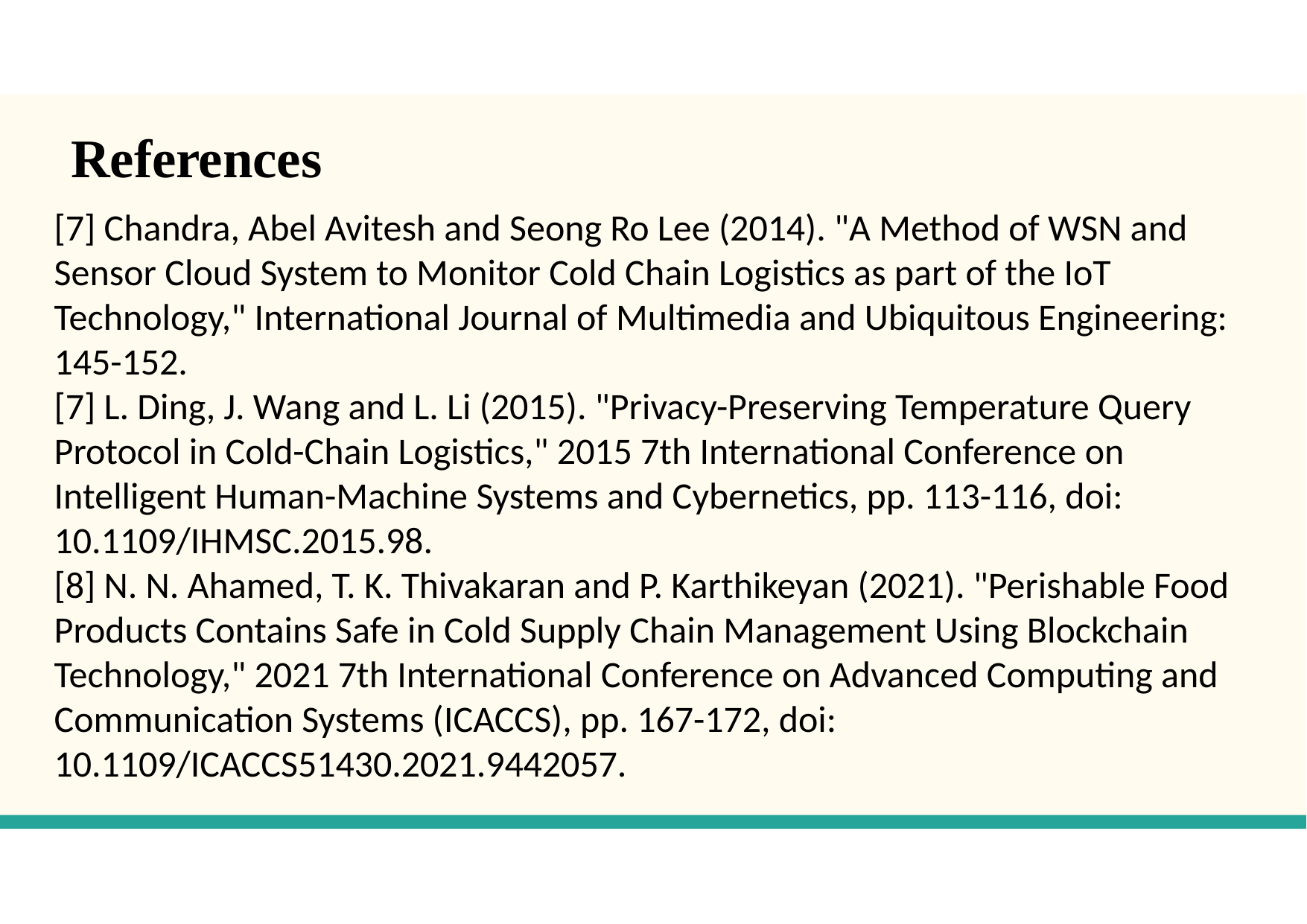

# References
[7] Chandra, Abel Avitesh and Seong Ro Lee (2014). "A Method of WSN and Sensor Cloud System to Monitor Cold Chain Logistics as part of the IoT Technology," International Journal of Multimedia and Ubiquitous Engineering: 145-152.
[7] L. Ding, J. Wang and L. Li (2015). "Privacy-Preserving Temperature Query Protocol in Cold-Chain Logistics," 2015 7th International Conference on Intelligent Human-Machine Systems and Cybernetics, pp. 113-116, doi: 10.1109/IHMSC.2015.98.
[8] N. N. Ahamed, T. K. Thivakaran and P. Karthikeyan (2021). "Perishable Food Products Contains Safe in Cold Supply Chain Management Using Blockchain Technology," 2021 7th International Conference on Advanced Computing and Communication Systems (ICACCS), pp. 167-172, doi: 10.1109/ICACCS51430.2021.9442057.